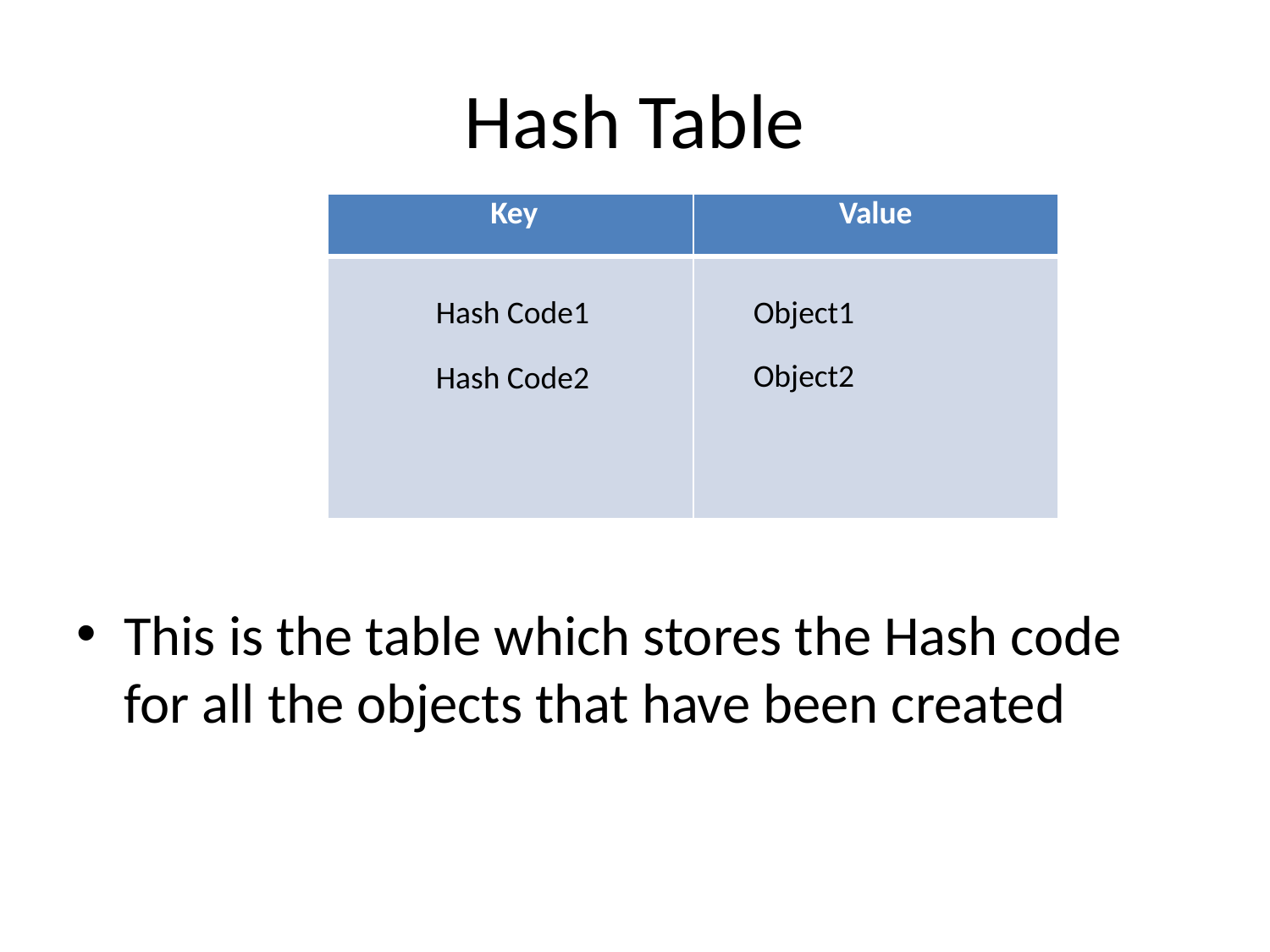

# Hash Table
| Key | Value |
| --- | --- |
|  |  |
Hash Code1
Object1
Object2
Hash Code2
This is the table which stores the Hash code for all the objects that have been created